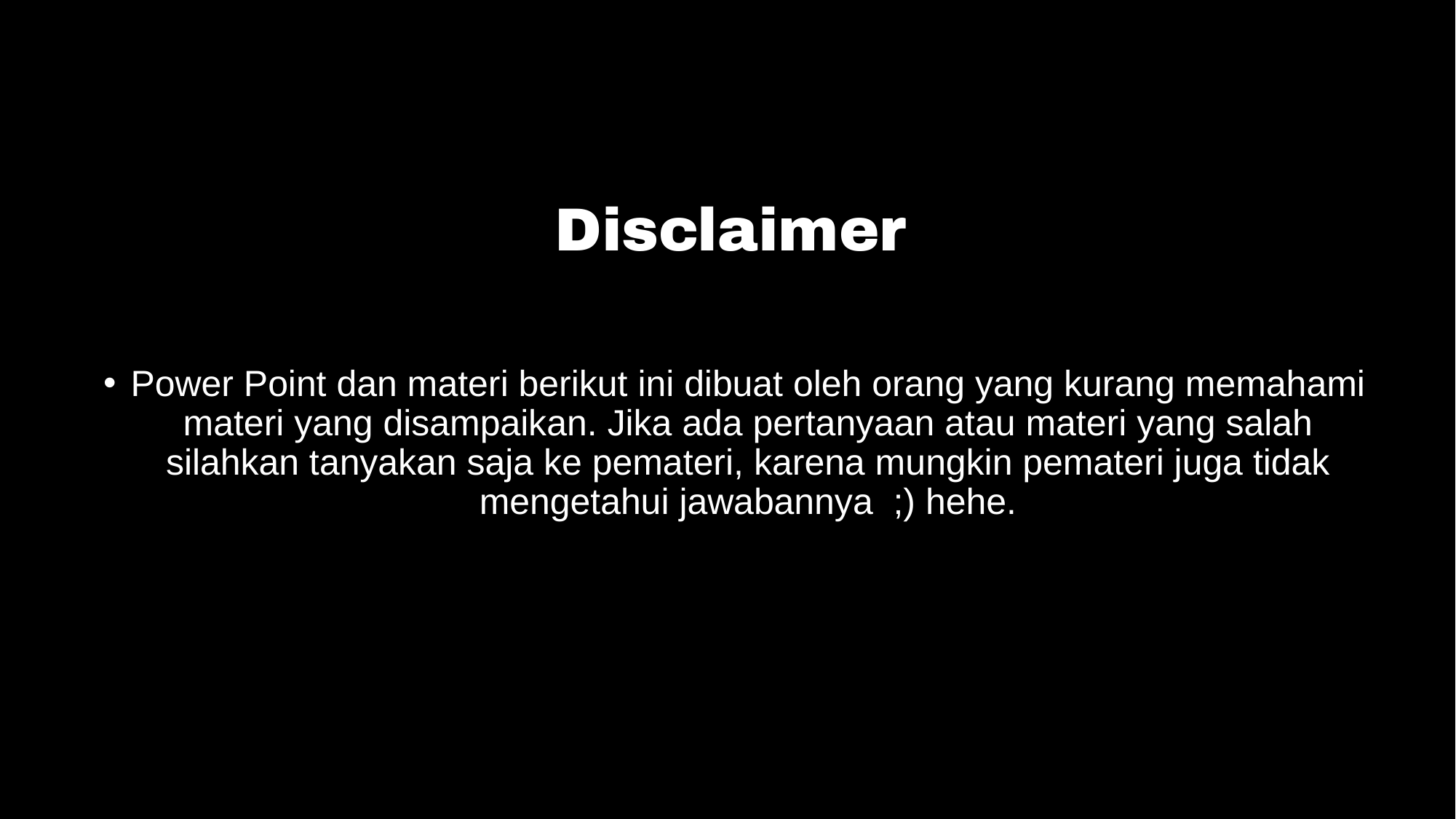

# Disclaimer
Power Point dan materi berikut ini dibuat oleh orang yang kurang memahami materi yang disampaikan. Jika ada pertanyaan atau materi yang salah silahkan tanyakan saja ke pemateri, karena mungkin pemateri juga tidak mengetahui jawabannya  ;) hehe.